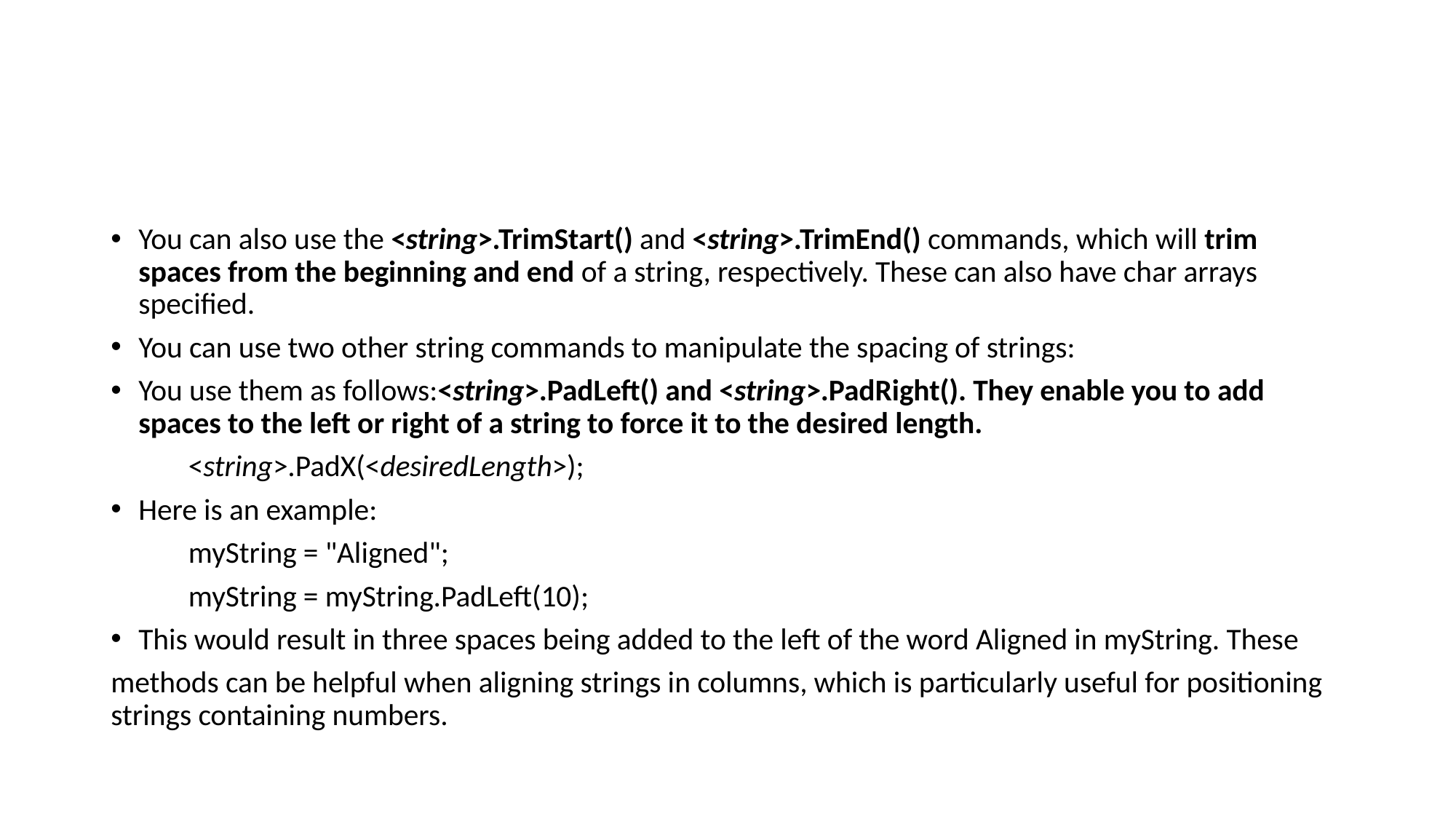

#
You can also use the <string>.TrimStart() and <string>.TrimEnd() commands, which will trim spaces from the beginning and end of a string, respectively. These can also have char arrays specified.
You can use two other string commands to manipulate the spacing of strings:
You use them as follows:<string>.PadLeft() and <string>.PadRight(). They enable you to add spaces to the left or right of a string to force it to the desired length.
				<string>.PadX(<desiredLength>);
Here is an example:
	myString = "Aligned";
	myString = myString.PadLeft(10);
This would result in three spaces being added to the left of the word Aligned in myString. These
methods can be helpful when aligning strings in columns, which is particularly useful for positioning strings containing numbers.